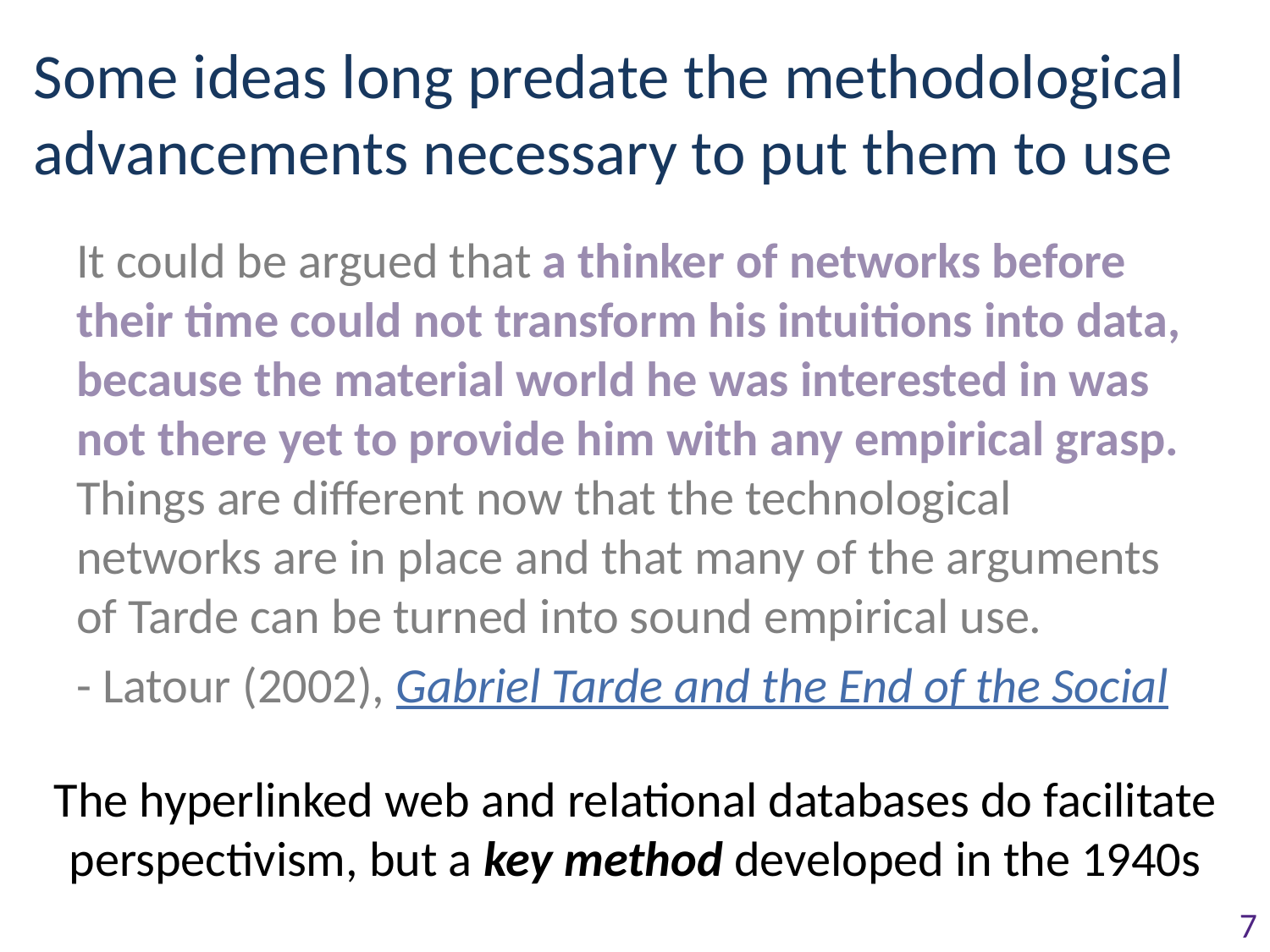

# Some ideas long predate the methodological advancements necessary to put them to use
It could be argued that a thinker of networks before their time could not transform his intuitions into data, because the material world he was interested in was not there yet to provide him with any empirical grasp. Things are different now that the technological networks are in place and that many of the arguments of Tarde can be turned into sound empirical use.
- Latour (2002), Gabriel Tarde and the End of the Social

The hyperlinked web and relational databases do facilitate perspectivism, but a key method developed in the 1940s
7